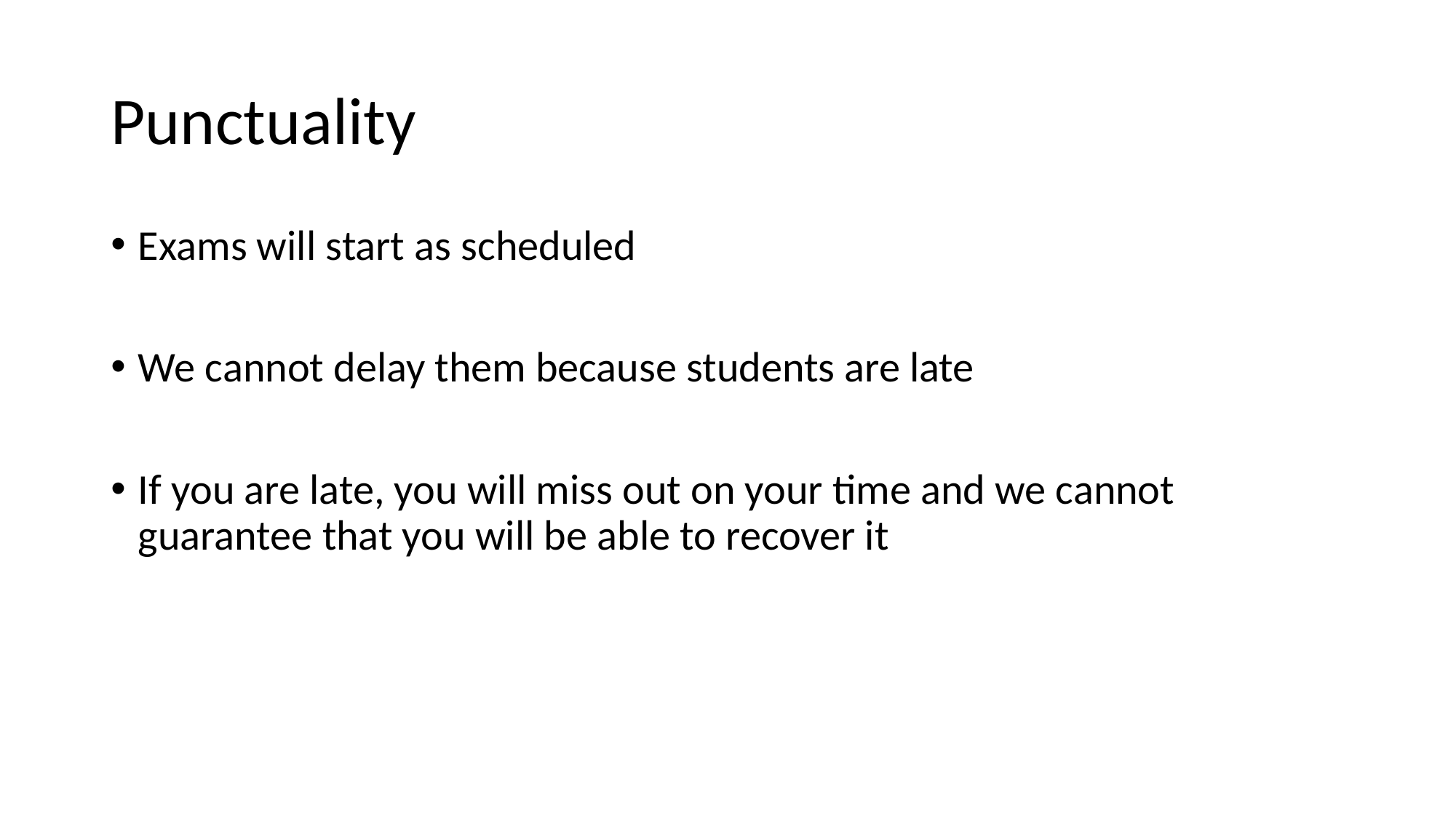

# Punctuality
Exams will start as scheduled

We cannot delay them because students are late

If you are late, you will miss out on your time and we cannot guarantee that you will be able to recover it